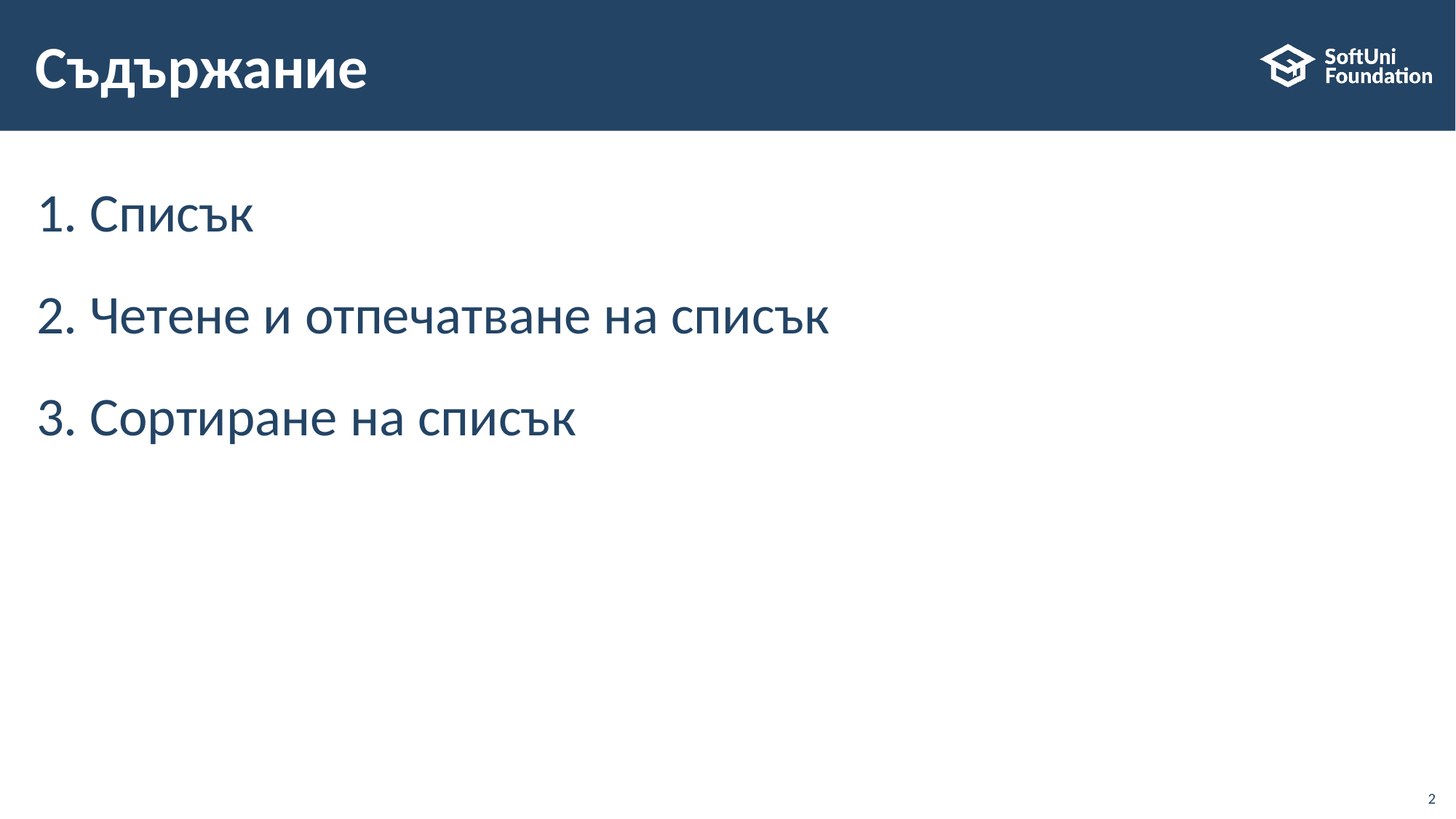

# Съдържание
Списък
Четене и отпечатване на списък
Сортиране на списък
2